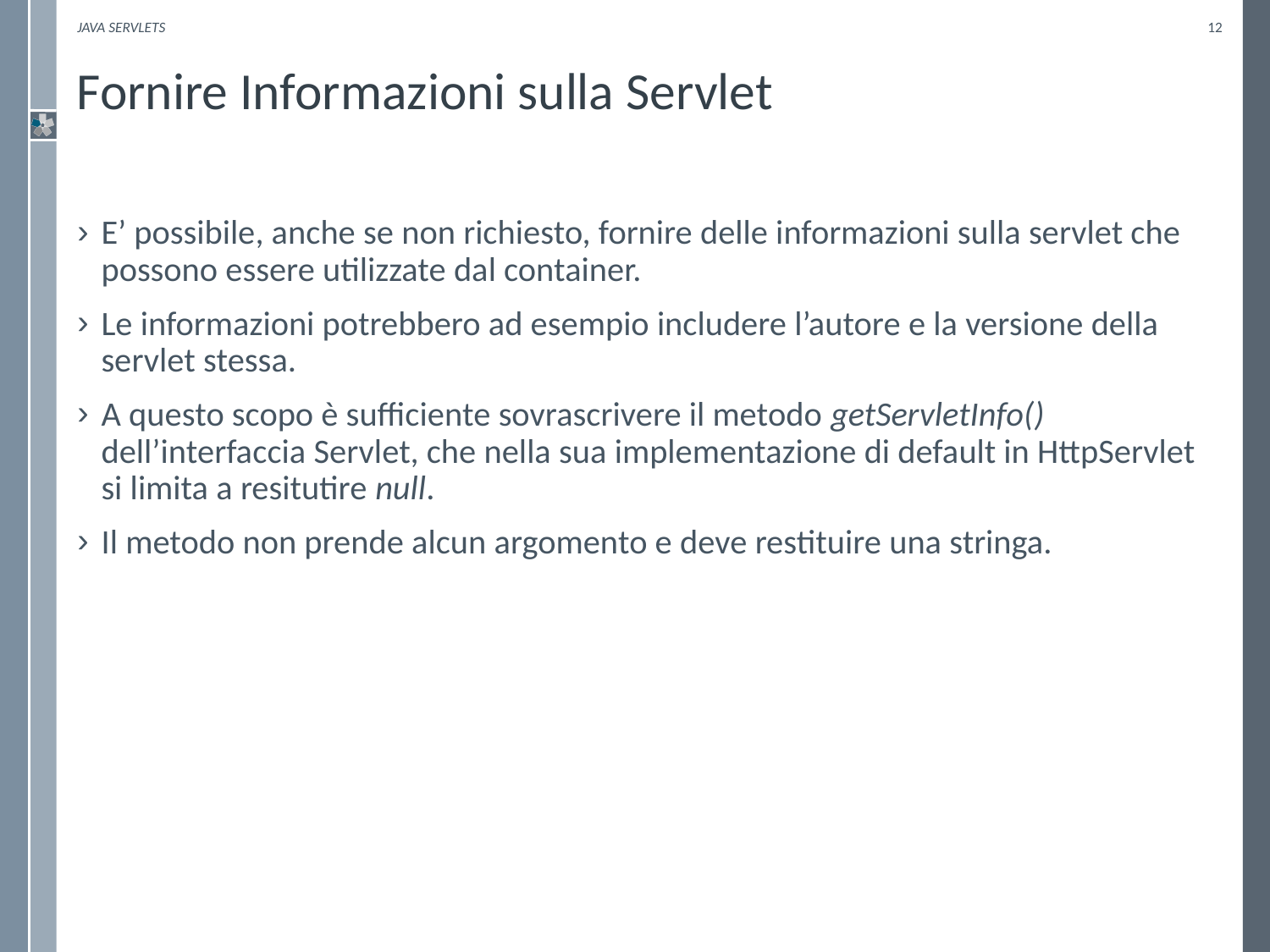

Java Servlets
12
# Fornire Informazioni sulla Servlet
E’ possibile, anche se non richiesto, fornire delle informazioni sulla servlet che possono essere utilizzate dal container.
Le informazioni potrebbero ad esempio includere l’autore e la versione della servlet stessa.
A questo scopo è sufficiente sovrascrivere il metodo getServletInfo() dell’interfaccia Servlet, che nella sua implementazione di default in HttpServlet si limita a resitutire null.
Il metodo non prende alcun argomento e deve restituire una stringa.